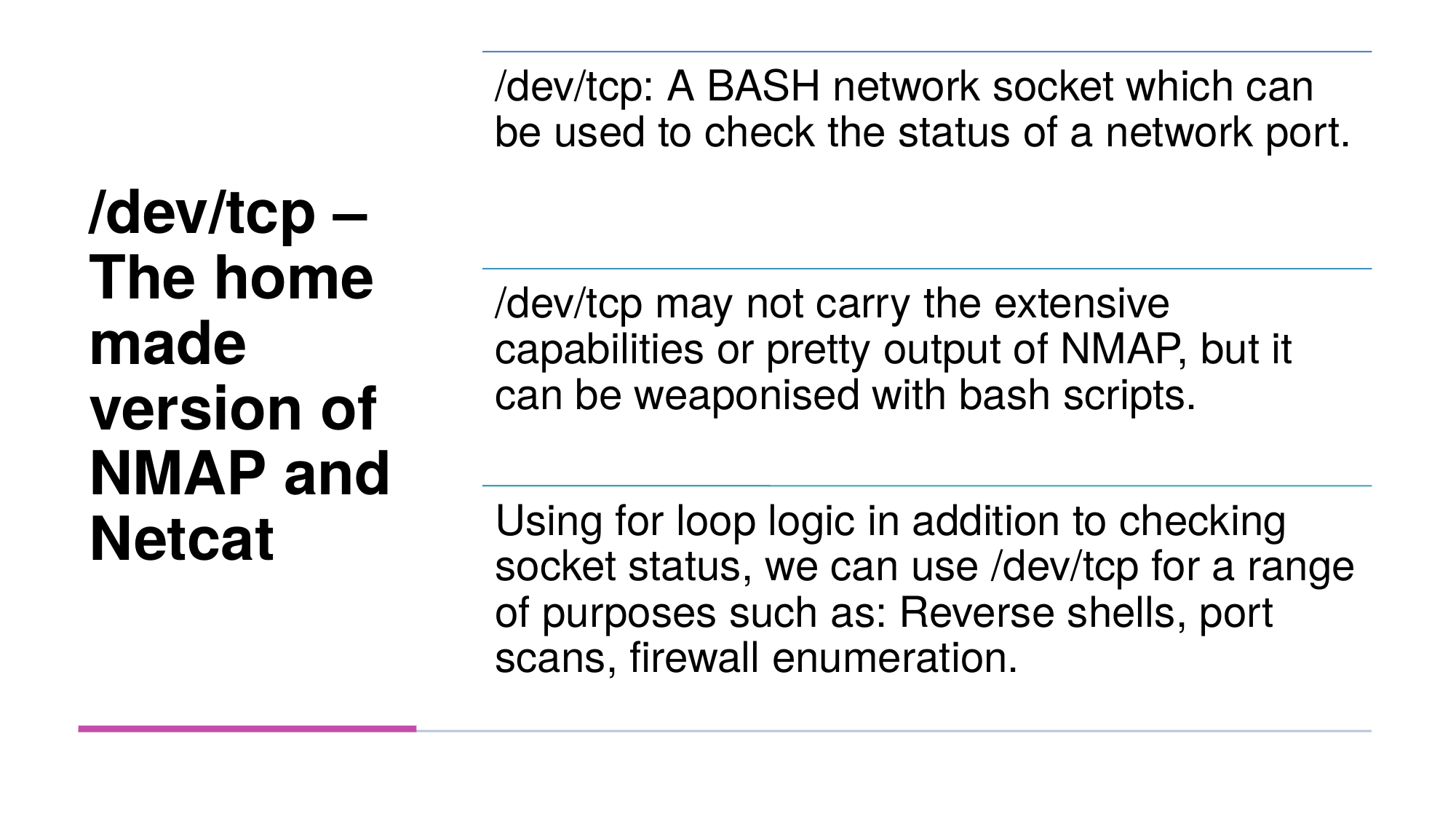

# /dev/tcp – The home made version of NMAP and Netcat
/dev/tcp: A BASH network socket which can be used to check the status of a network port.
/dev/tcp may not carry the extensive capabilities or pretty output of NMAP, but it can be weaponised with bash scripts.
Using for loop logic in addition to checking socket status, we can use /dev/tcp for a range of purposes such as: Reverse shells, port scans, firewall enumeration.